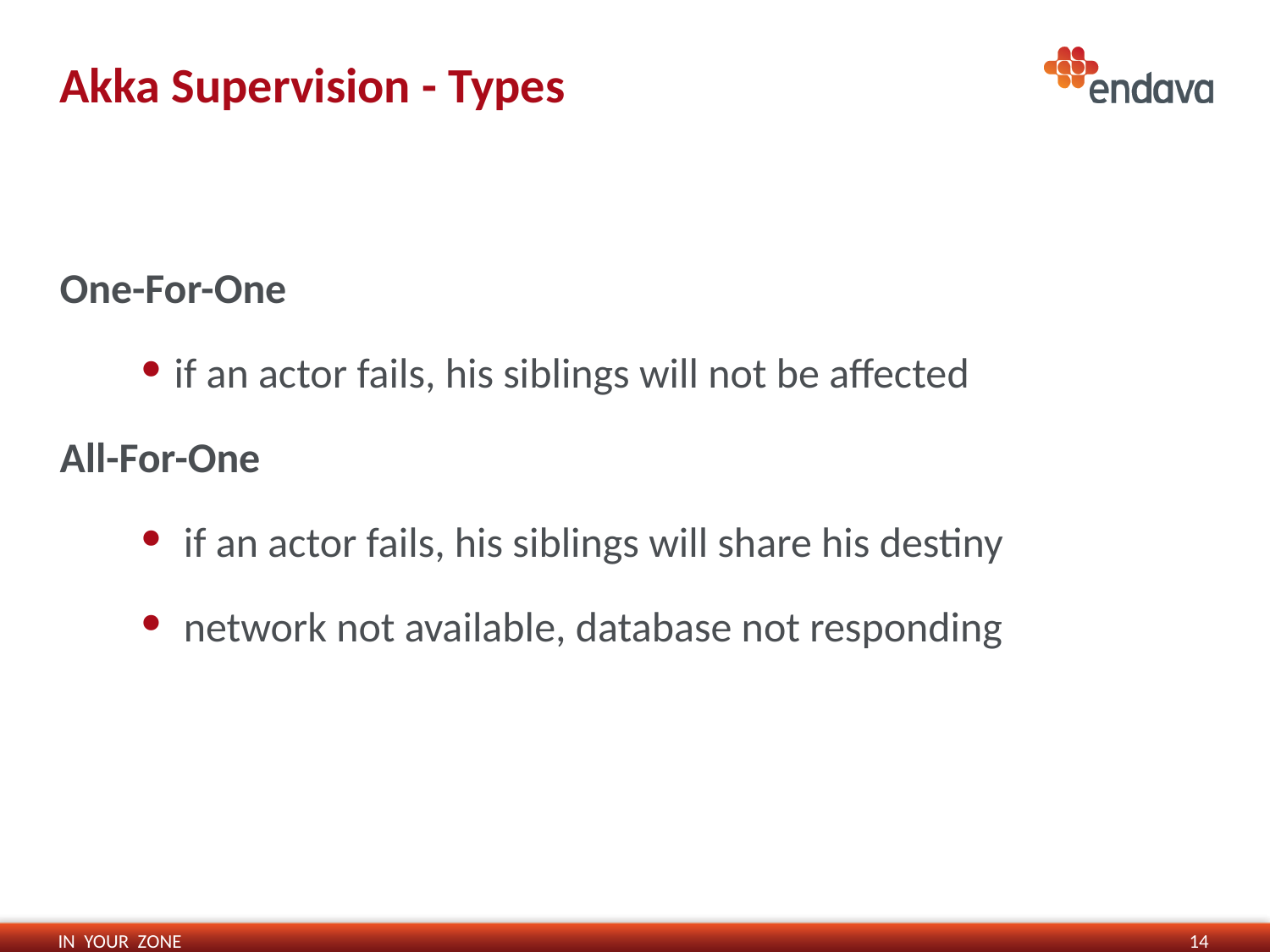

# Akka Supervision - Types

One-For-One
if an actor fails, his siblings will not be affected
All-For-One
 if an actor fails, his siblings will share his destiny
 network not available, database not responding
14